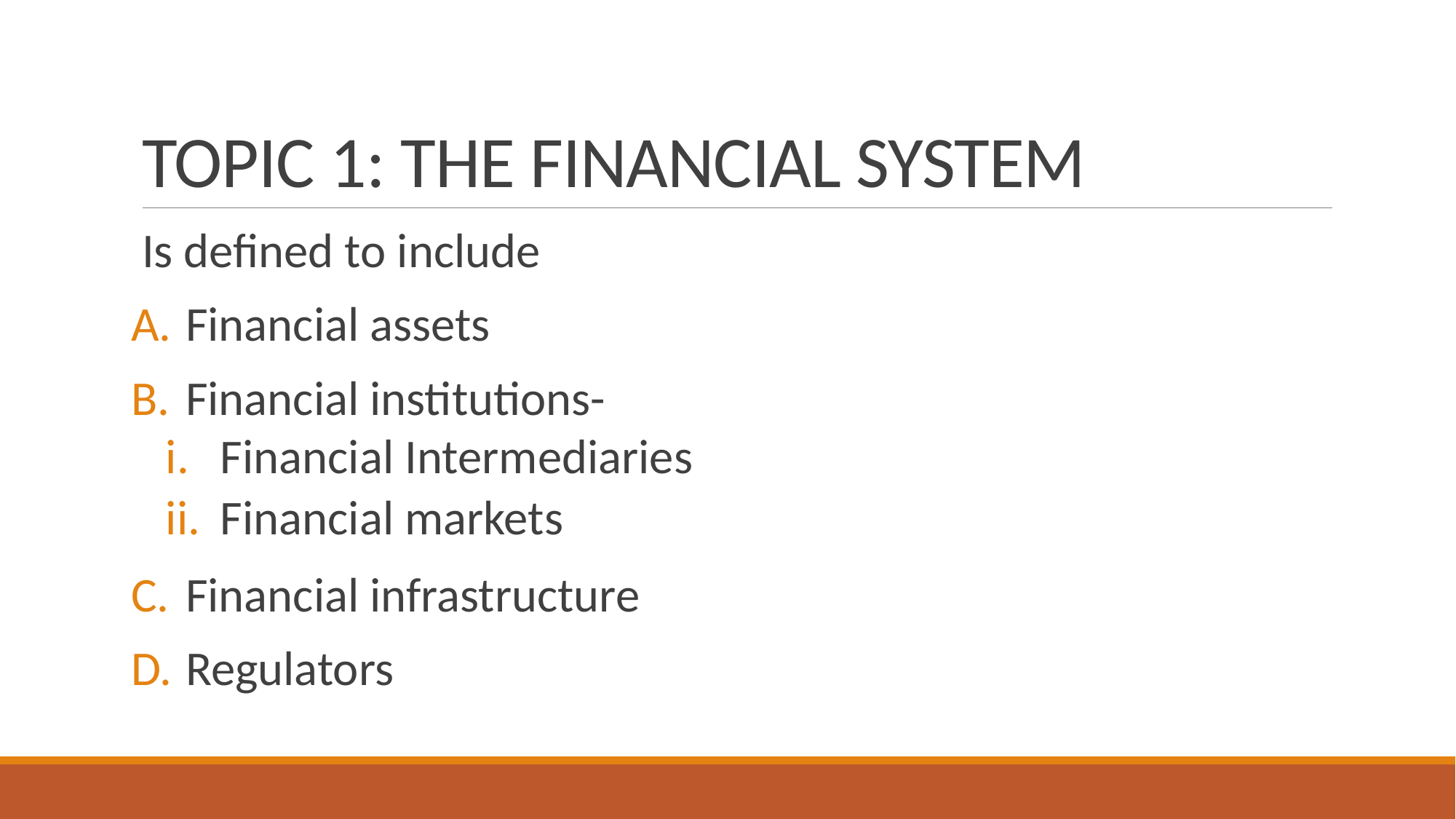

# TOPIC 1: THE FINANCIAL SYSTEM
Is defined to include
Financial assets
Financial institutions-
Financial Intermediaries
Financial markets
Financial infrastructure
Regulators